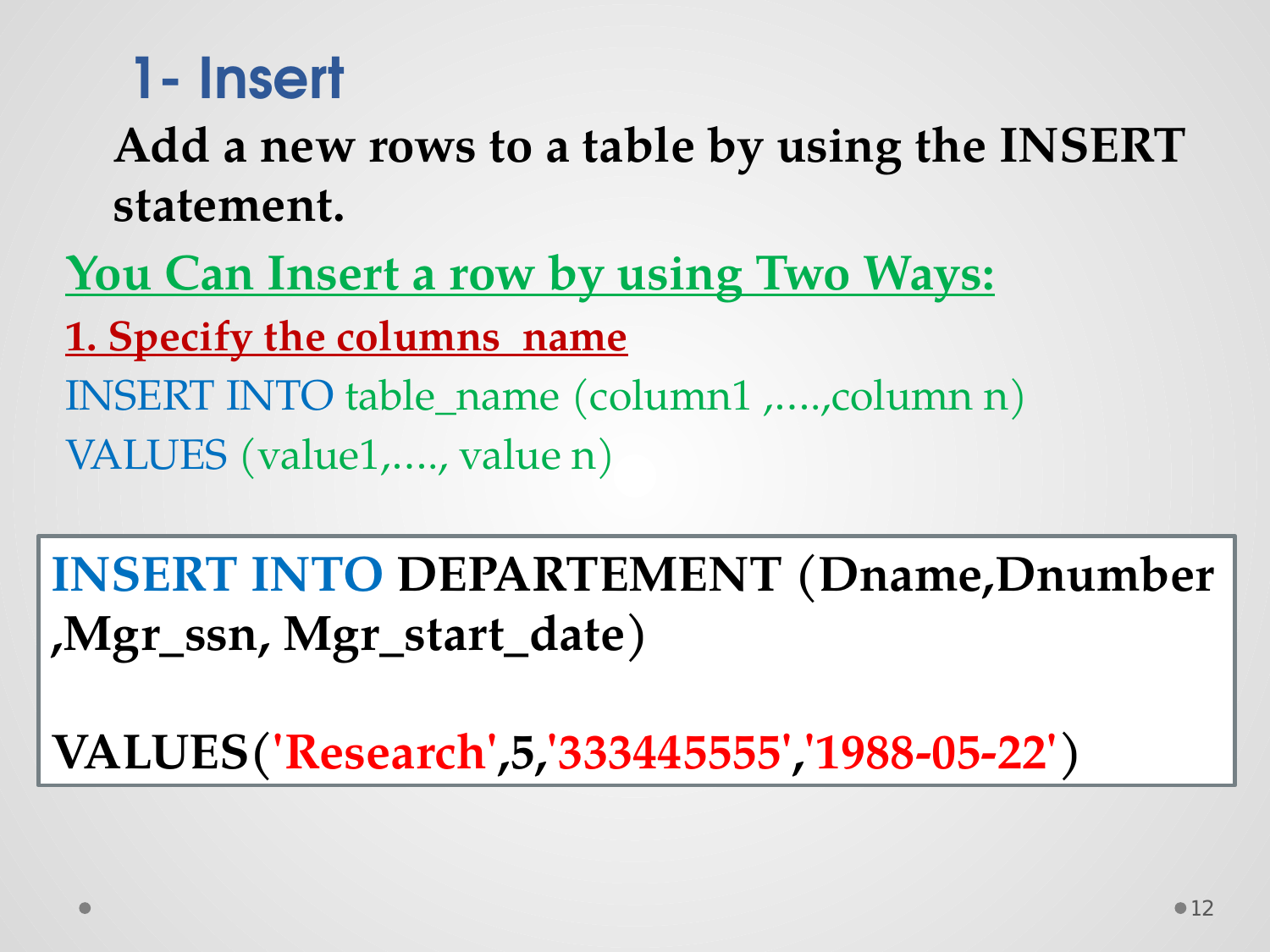

1- Insert
Add a new rows to a table by using the INSERT statement.
You Can Insert a row by using Two Ways:
1. Specify the columns  name
INSERT INTO table_name (column1 ,….,column n)
VALUES (value1,…., value n)

INSERT INTO DEPARTEMENT (Dname,Dnumber ,Mgr_ssn, Mgr_start_date)

VALUES('Research',5,'333445555','1988-05-22')
12